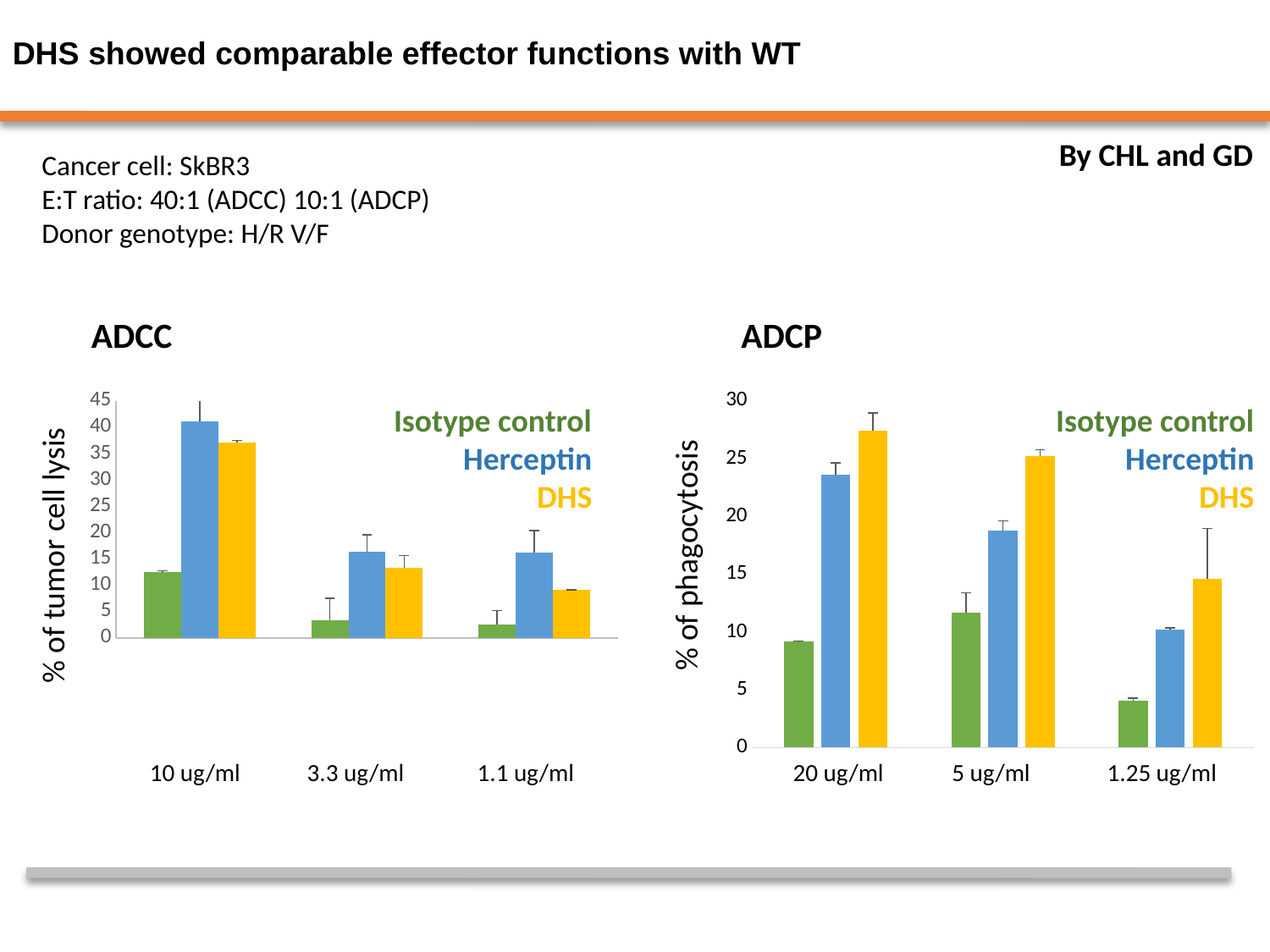

DHS showed comparable effector functions with WT
By CHL and GD
Cancer cell: SkBR3
E:T ratio: 40:1 (ADCC) 10:1 (ADCP)
Donor genotype: H/R V/F
ADCC
ADCP

### Chart

| Category | Her | RTX | DHS |
|---|---|---|---|
| 10 | 12.547135384989662 | 41.01082593358471 | 37.06057657219316 |
| 3.3333333333333335 | 3.3329278676560077 | 16.41527794672181 | 13.267850626444474 |
| 1.1111111111111112 | 2.5757207152414594 | 16.168957547743585 | 9.034788955114953 |

### Chart

| Category | RTX | HER | Her-DHS |
|---|---|---|---|
| 20 | 9.159107958807883 | 23.563474801554104 | 27.383393548807085 |
| 5 | 11.669074619402963 | 18.742915505717157 | 25.202137214527703 |
| 1.25 | 4.036304474546016 | 10.192604946306542 | 14.63356478046634 |
Isotype control
Herceptin
DHS
Isotype control
Herceptin
DHS
% of tumor cell lysis
% of phagocytosis
10 ug/ml
3.3 ug/ml
1.1 ug/ml
20 ug/ml
5 ug/ml
1.25 ug/ml